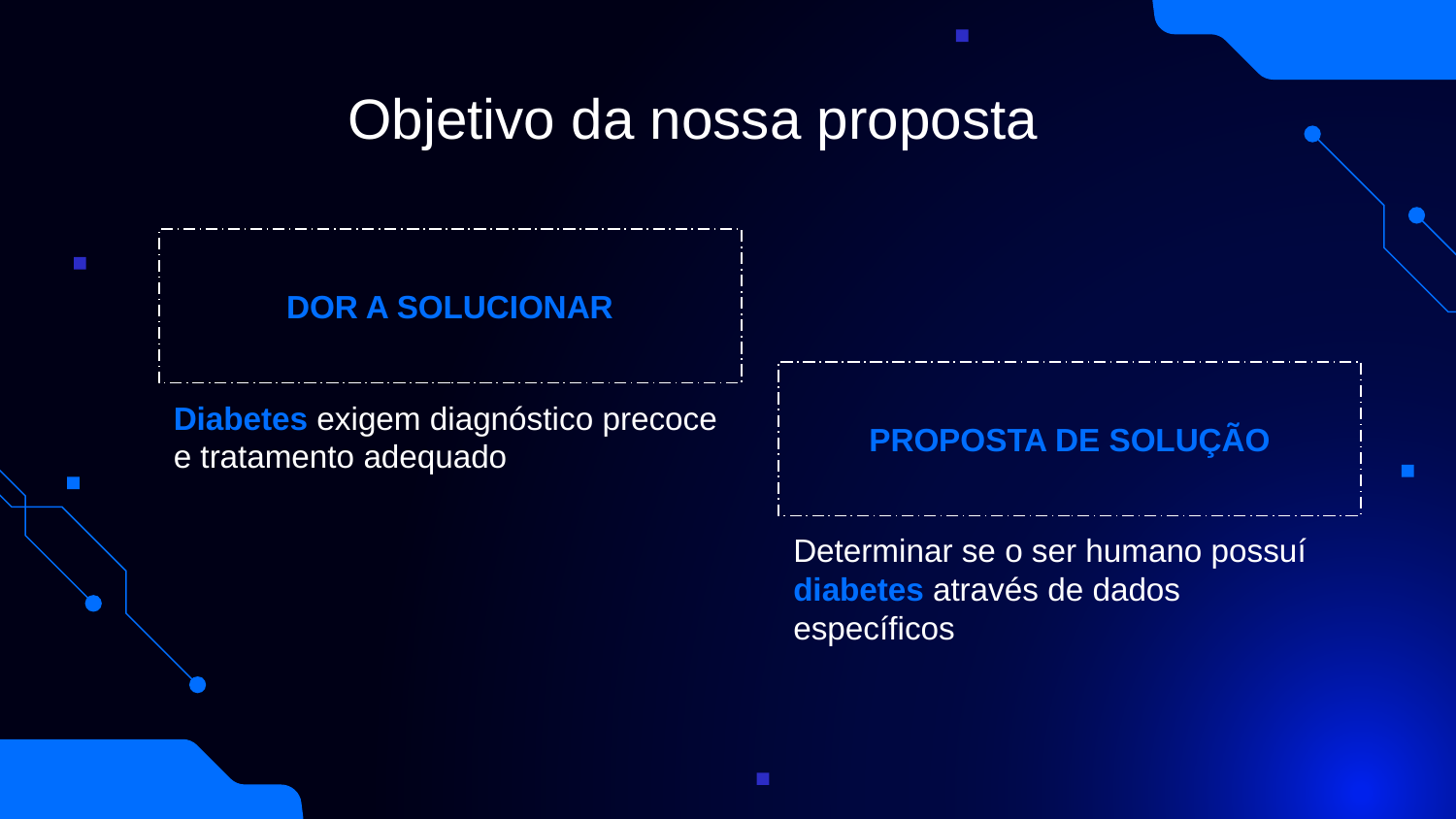

# Objetivo da nossa proposta
DOR A SOLUCIONAR
PROPOSTA DE SOLUÇÃO
Diabetes exigem diagnóstico precoce e tratamento adequado

Determinar se o ser humano possuí diabetes através de dados específicos